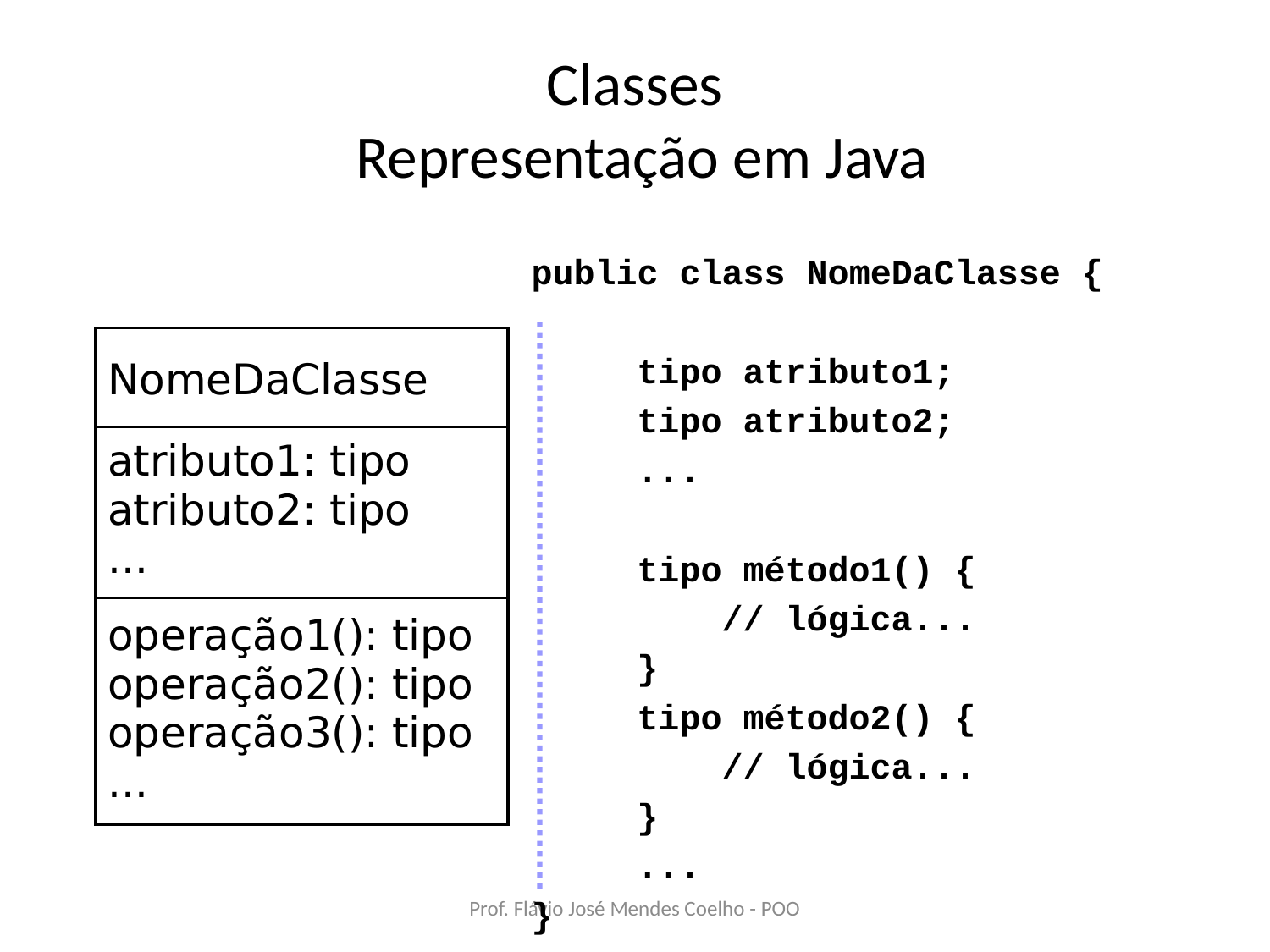

# Classes Representação em Java
public class NomeDaClasse {

	  tipo atributo1;
	  tipo atributo2;
	  ...

	  tipo método1() {
         // lógica...
     }
	  tipo método2() {
         // lógica...
     }
	  ...
}

NomeDaClasse
atributo1: tipo
atributo2: tipo
...
operação1(): tipo
operação2(): tipo
operação3(): tipo
...
Prof. Flávio José Mendes Coelho - POO